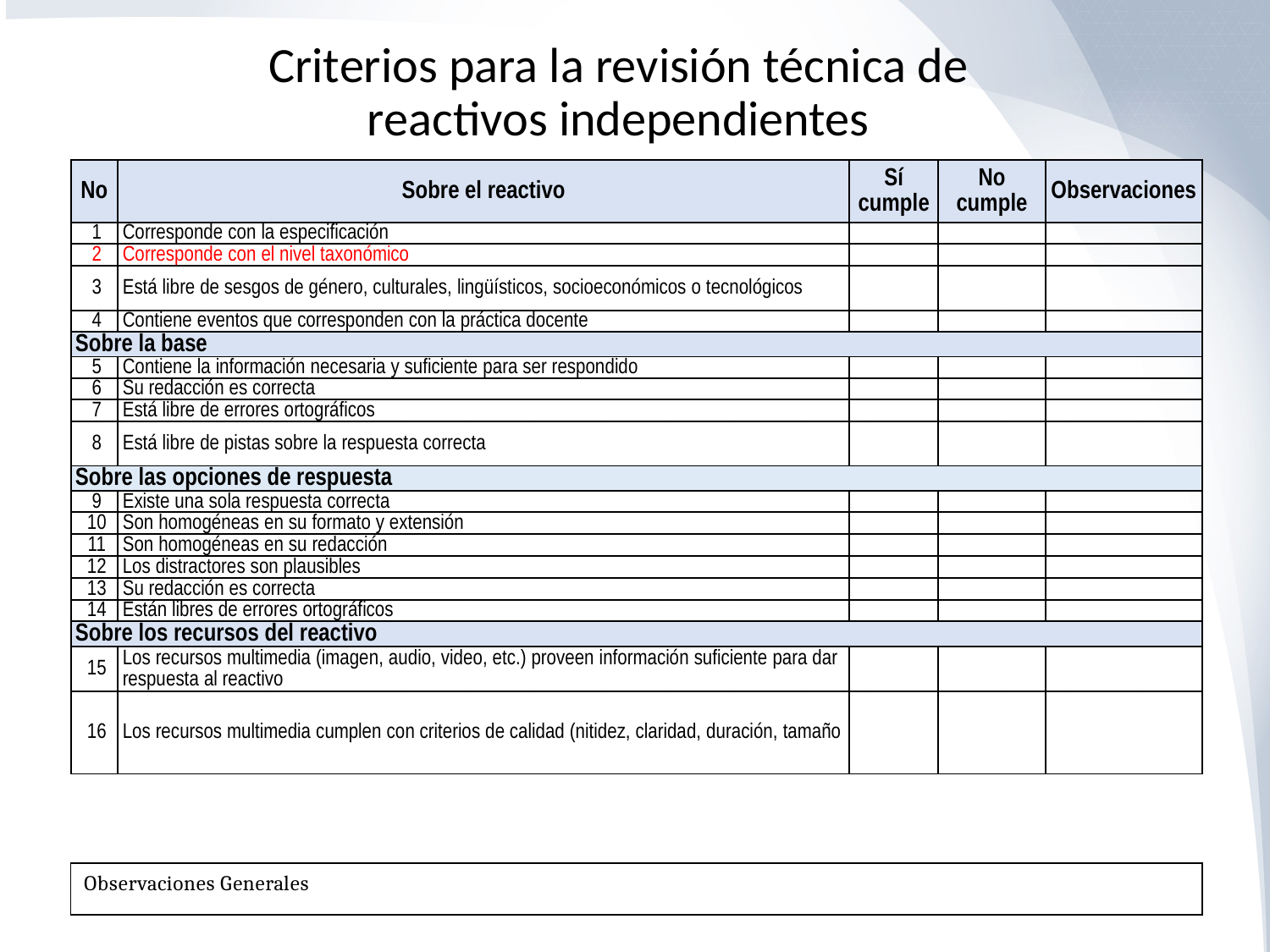

# Criterios para la revisión técnica de reactivos independientes
| No | Sobre el reactivo | Sí cumple | No cumple | Observaciones |
| --- | --- | --- | --- | --- |
| 1 | Corresponde con la especificación |  |  |  |
| 2 | Corresponde con el nivel taxonómico |  |  |  |
| 3 | Está libre de sesgos de género, culturales, lingüísticos, socioeconómicos o tecnológicos |  |  |  |
| 4 | Contiene eventos que corresponden con la práctica docente |  |  |  |
| Sobre la base |  |  |  |  |
| 5 | Contiene la información necesaria y suficiente para ser respondido |  |  |  |
| 6 | Su redacción es correcta |  |  |  |
| 7 | Está libre de errores ortográficos |  |  |  |
| 8 | Está libre de pistas sobre la respuesta correcta |  |  |  |
| Sobre las opciones de respuesta |  |  |  |  |
| 9 | Existe una sola respuesta correcta |  |  |  |
| 10 | Son homogéneas en su formato y extensión |  |  |  |
| 11 | Son homogéneas en su redacción |  |  |  |
| 12 | Los distractores son plausibles |  |  |  |
| 13 | Su redacción es correcta |  |  |  |
| 14 | Están libres de errores ortográficos |  |  |  |
| Sobre los recursos del reactivo |  |  |  |  |
| 15 | Los recursos multimedia (imagen, audio, video, etc.) proveen información suficiente para dar respuesta al reactivo |  |  |  |
| 16 | Los recursos multimedia cumplen con criterios de calidad (nitidez, claridad, duración, tamaño |  |  |  |
Observaciones Generales